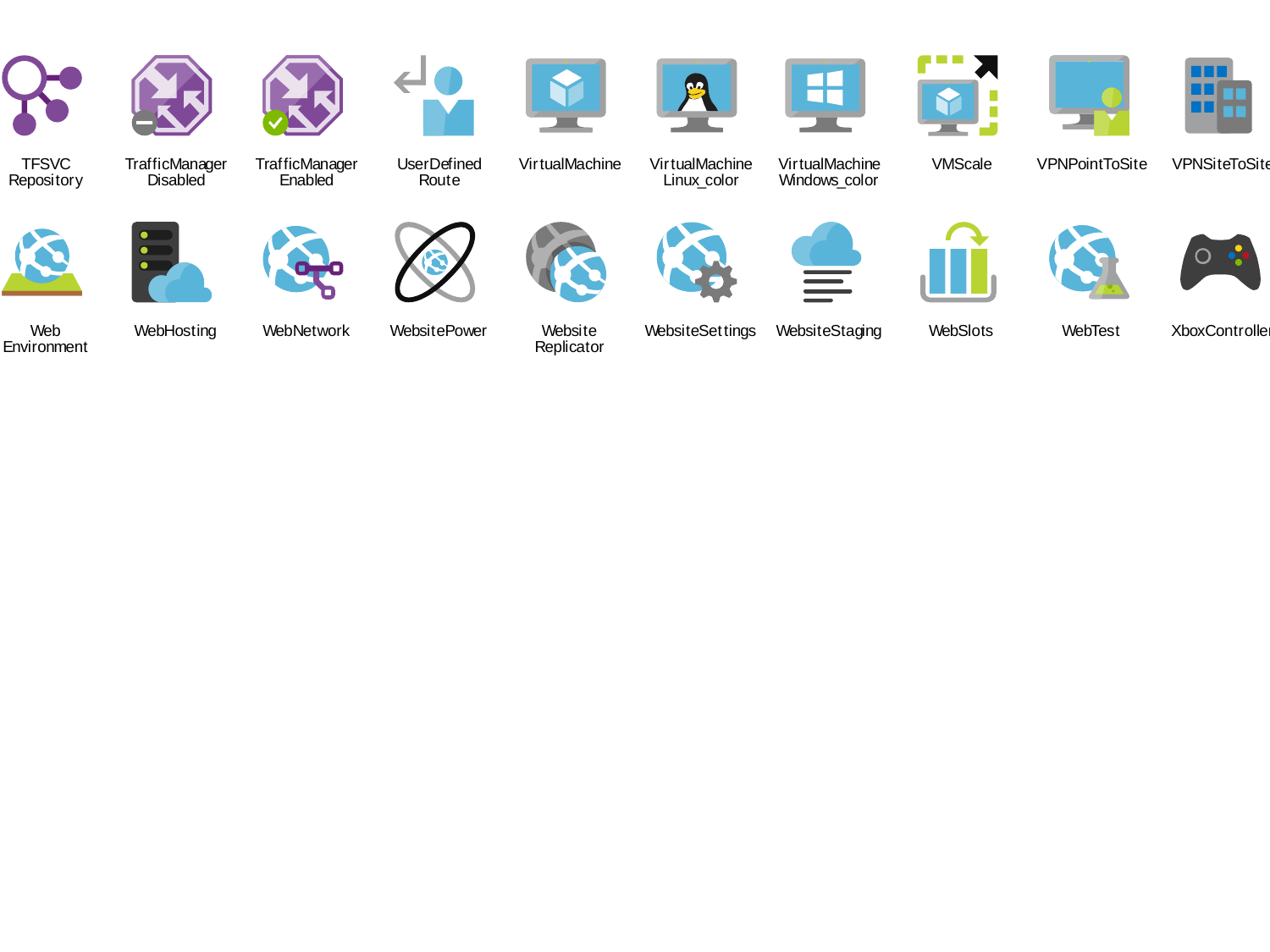

T
F
S
V
C
R
e
p
o
s
i
t
o
r
y
T
r
a
f
f
i
c
M
a
na
g
e
r
D
i
s
a
bl
e
d
T
r
a
f
f
i
c
M
a
na
g
e
r
E
n
a
bl
e
d
U
s
e
r
De
f
i
n
e
R
o
u
t
e
d
V
i
r
t
u
a
l
M
a
c
hi
n
e
V
i
r
t
u
a
l
M
a
c
hi
n
e
L
i
n
u
x
_
c
o
l
o
r
V
i
r
t
u
a
l
M
a
c
hi
n
e
W
i
n
d
o
w
s
_
c
o
l
o
r
V
M
S
c
a
l
e
V
P
N
P
o
i
n
t
T
o
S
i
t
e
V
P
N
S
i
t
e
T
o
S
i
t
e

W
e
b
s
i
t
e
S
t
ag
i
n
g
W
e
b
E
n
v
i
r
o
n
m
e
n
t
W
e
b
H
o
s
t
i
n
g
W
e
bN
e
t
w
o
r
k
W
e
b
s
i
t
e
P
o
w
e
r
W
e
b
s
i
t
e
R
e
pl
i
c
a
t
o
r
W
e
b
s
i
t
e
S
e
t
t
i
n
g
s
W
e
b
S
l
o
t
s
W
e
b
T
e
s
t
X
b
o
x
C
o
n
t
r
o
ll
e
r